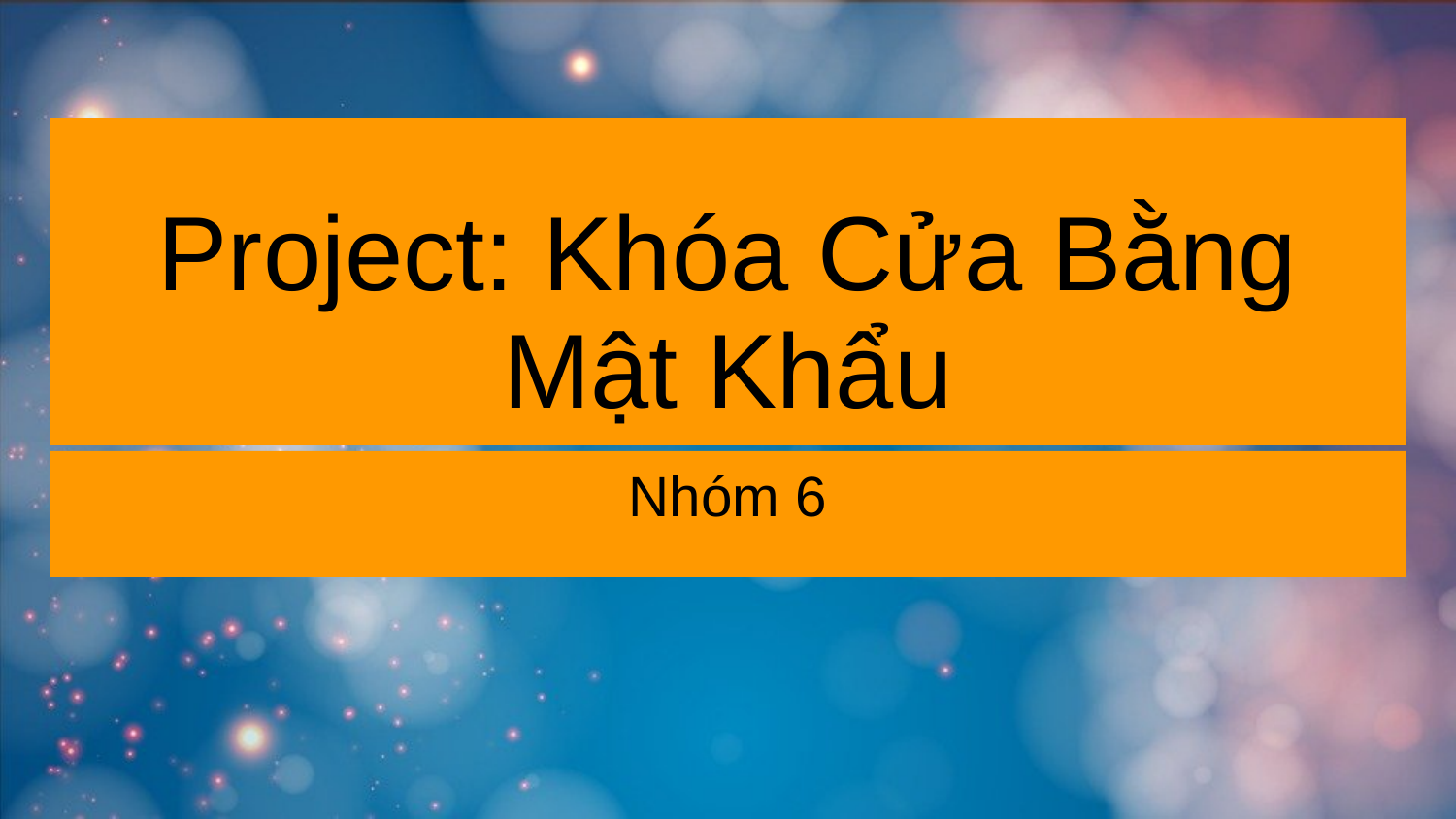

# Project: Khóa Cửa Bằng Mật Khẩu
Nhóm 6